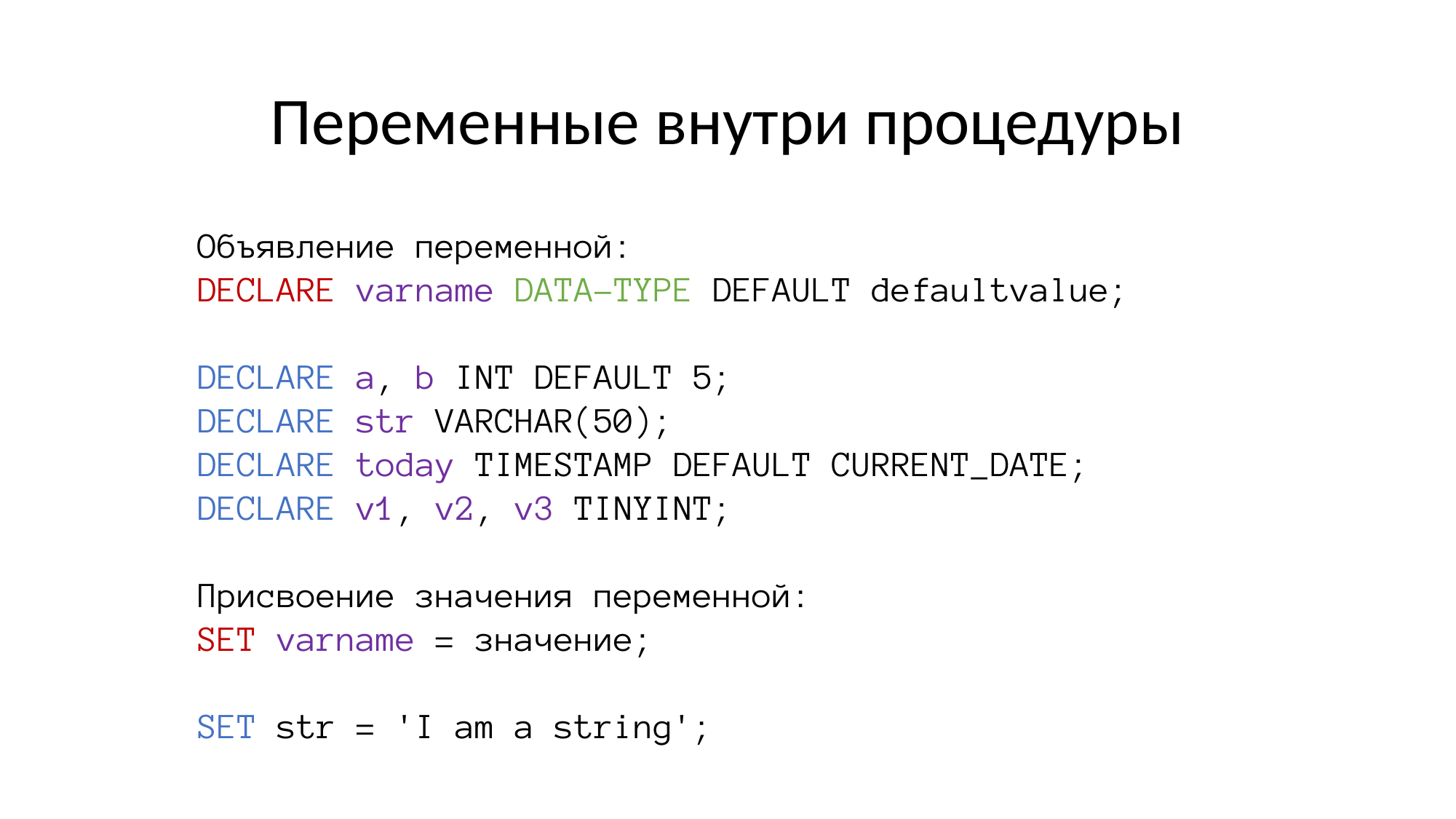

# Переменные внутри процедуры
Объявление переменной:
DECLARE varname DATA-TYPE DEFAULT defaultvalue;

DECLARE a, b INT DEFAULT 5;
DECLARE str VARCHAR(50);
DECLARE today TIMESTAMP DEFAULT CURRENT_DATE;
DECLARE v1, v2, v3 TINYINT;

Присвоение значения переменной:
SET varname = значение;

SET str = 'I am a string';